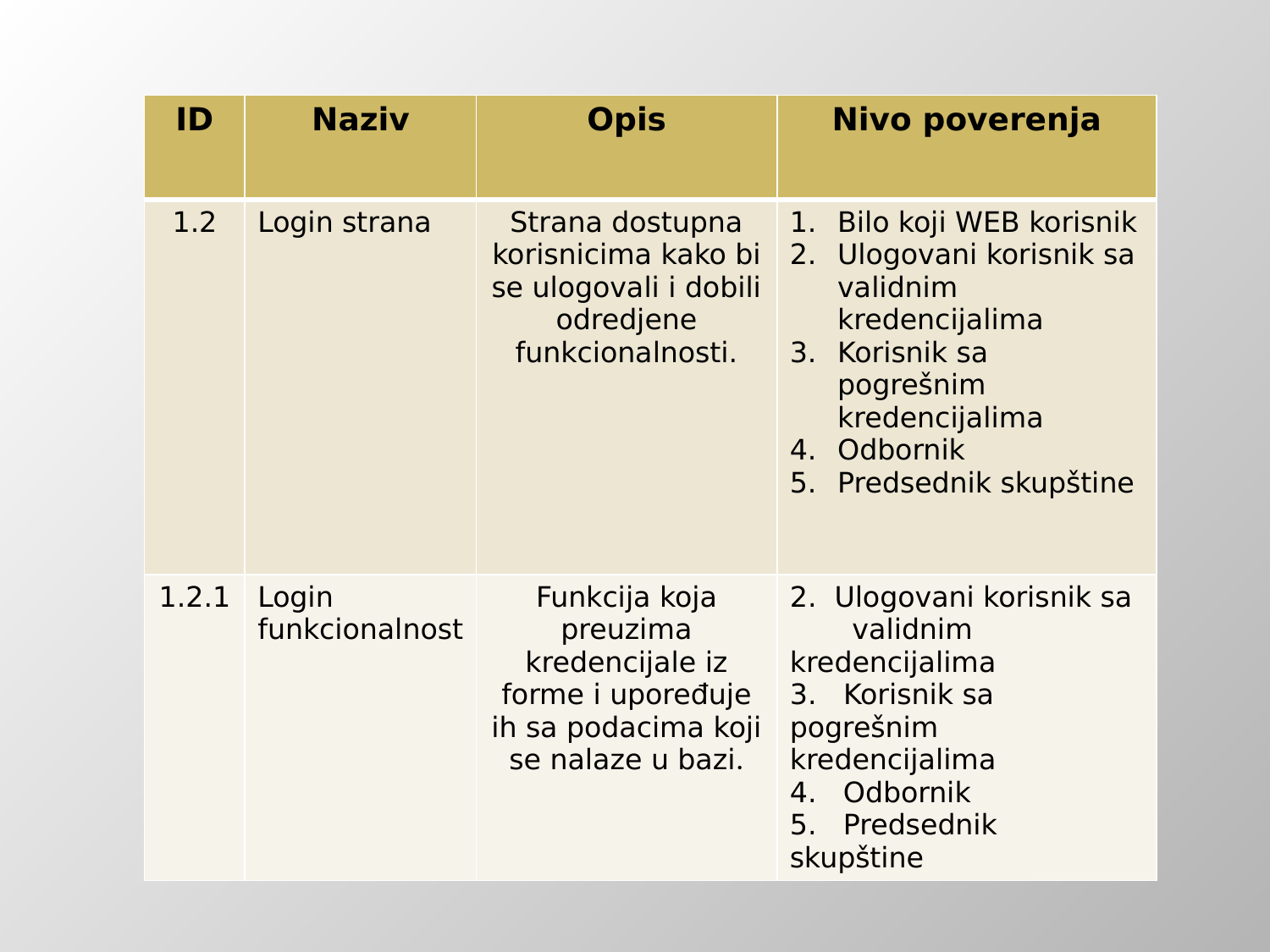

| ID | Naziv | Opis | Nivo poverenja |
| --- | --- | --- | --- |
| 1.2 | Login strana | Strana dostupna korisnicima kako bi se ulogovali i dobili odredjene funkcionalnosti. | Bilo koji WEB korisnik Ulogovani korisnik sa validnim kredencijalima Korisnik sa pogrešnim kredencijalima Odbornik Predsednik skupštine |
| 1.2.1 | Login funkcionalnost | Funkcija koja preuzima kredencijale iz forme i upoređuje ih sa podacima koji se nalaze u bazi. | 2. Ulogovani korisnik sa validnim kredencijalima 3. Korisnik sa pogrešnim kredencijalima 4. Odbornik 5. Predsednik skupštine |